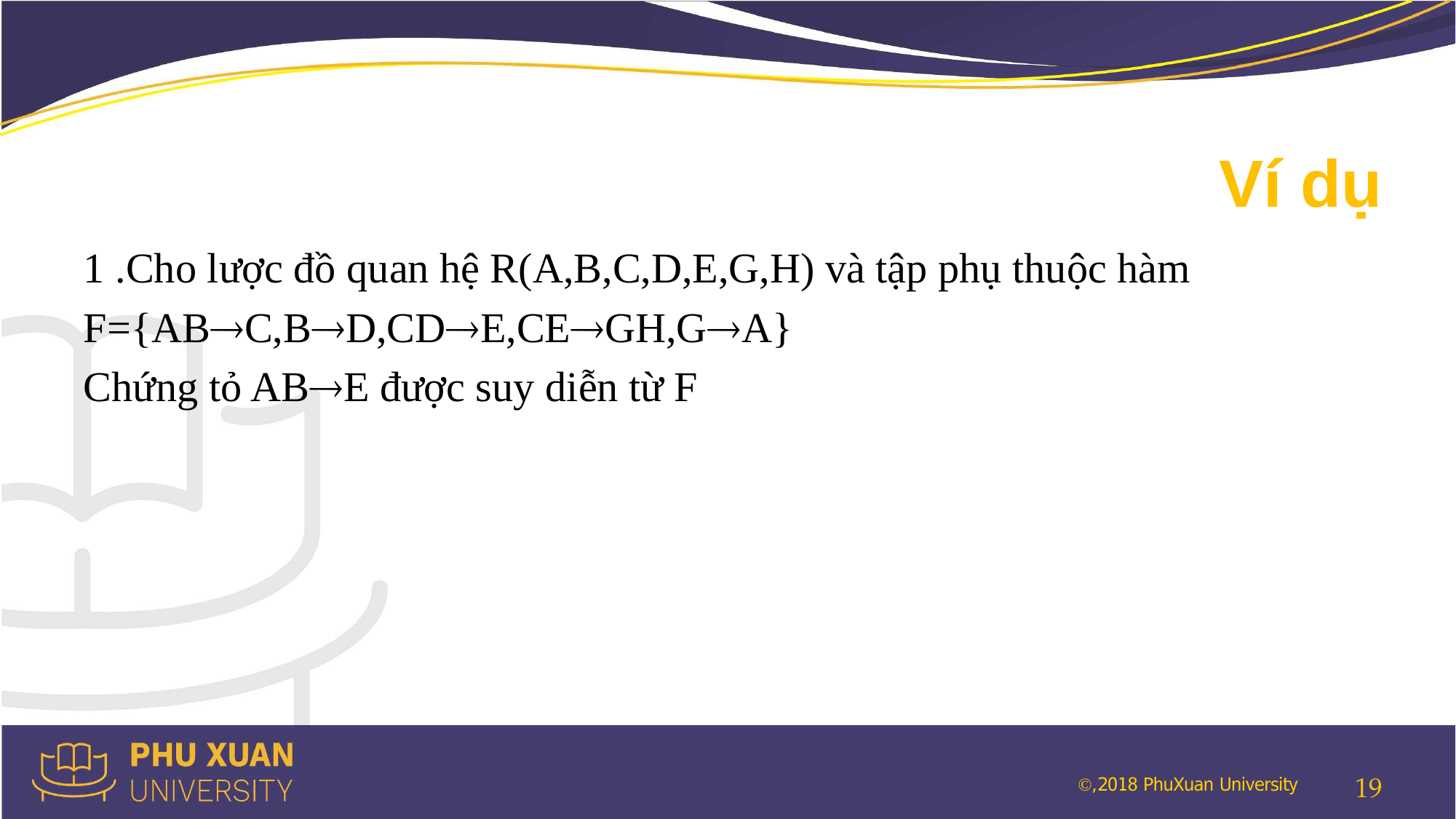

# Ví dụ
1 .Cho lược đồ quan hệ R(A,B,C,D,E,G,H) và tập phụ thuộc hàm
F={AB→C,B→D,CD→E,CE→GH,G→A}
Chứng tỏ AB→E được suy diễn từ F
19